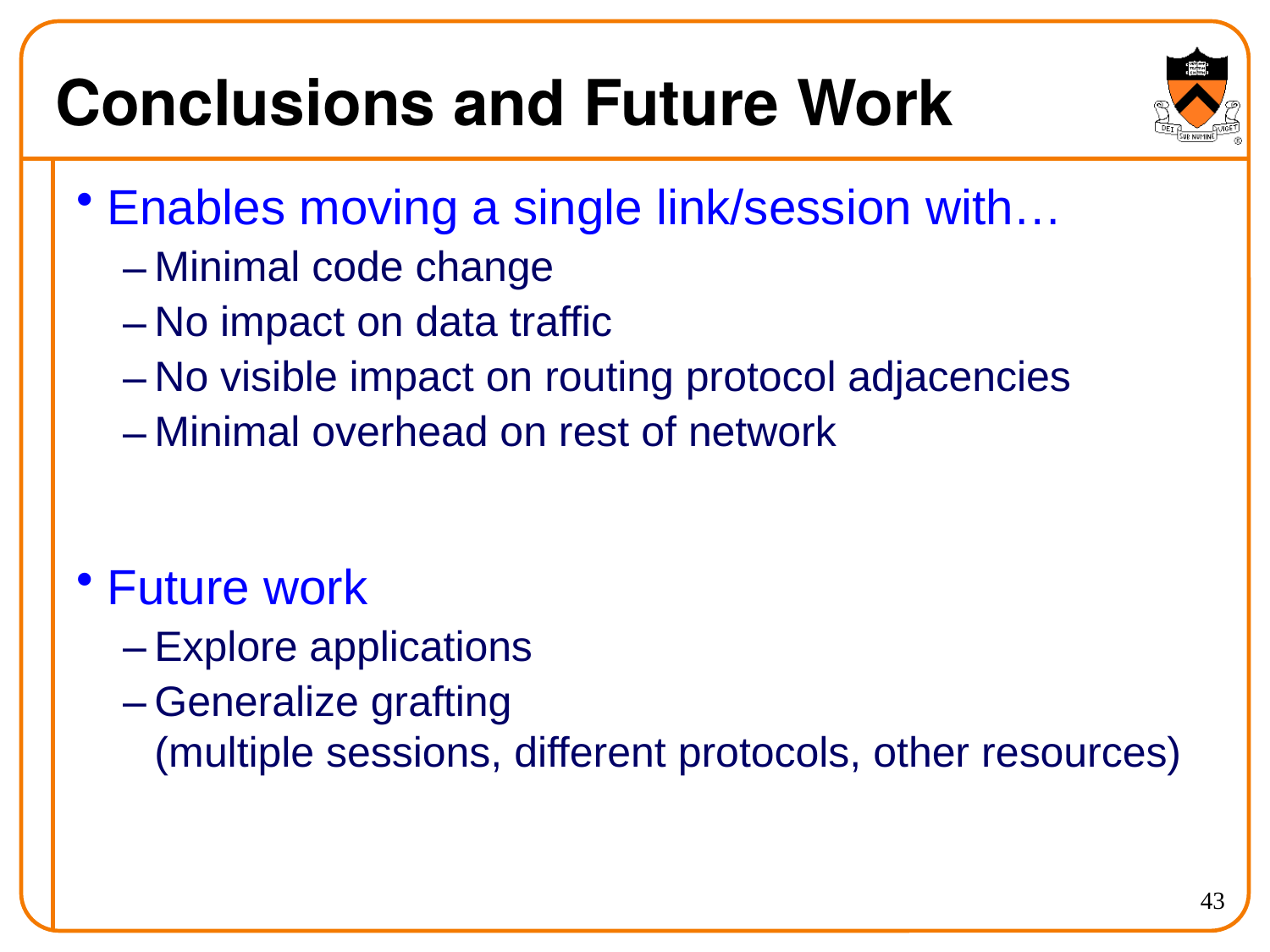

# Conclusions and Future Work
Enables moving a single link/session with…
Minimal code change
No impact on data traffic
No visible impact on routing protocol adjacencies
Minimal overhead on rest of network

Future work
Explore applications
Generalize grafting
(multiple sessions, different protocols, other resources)
43